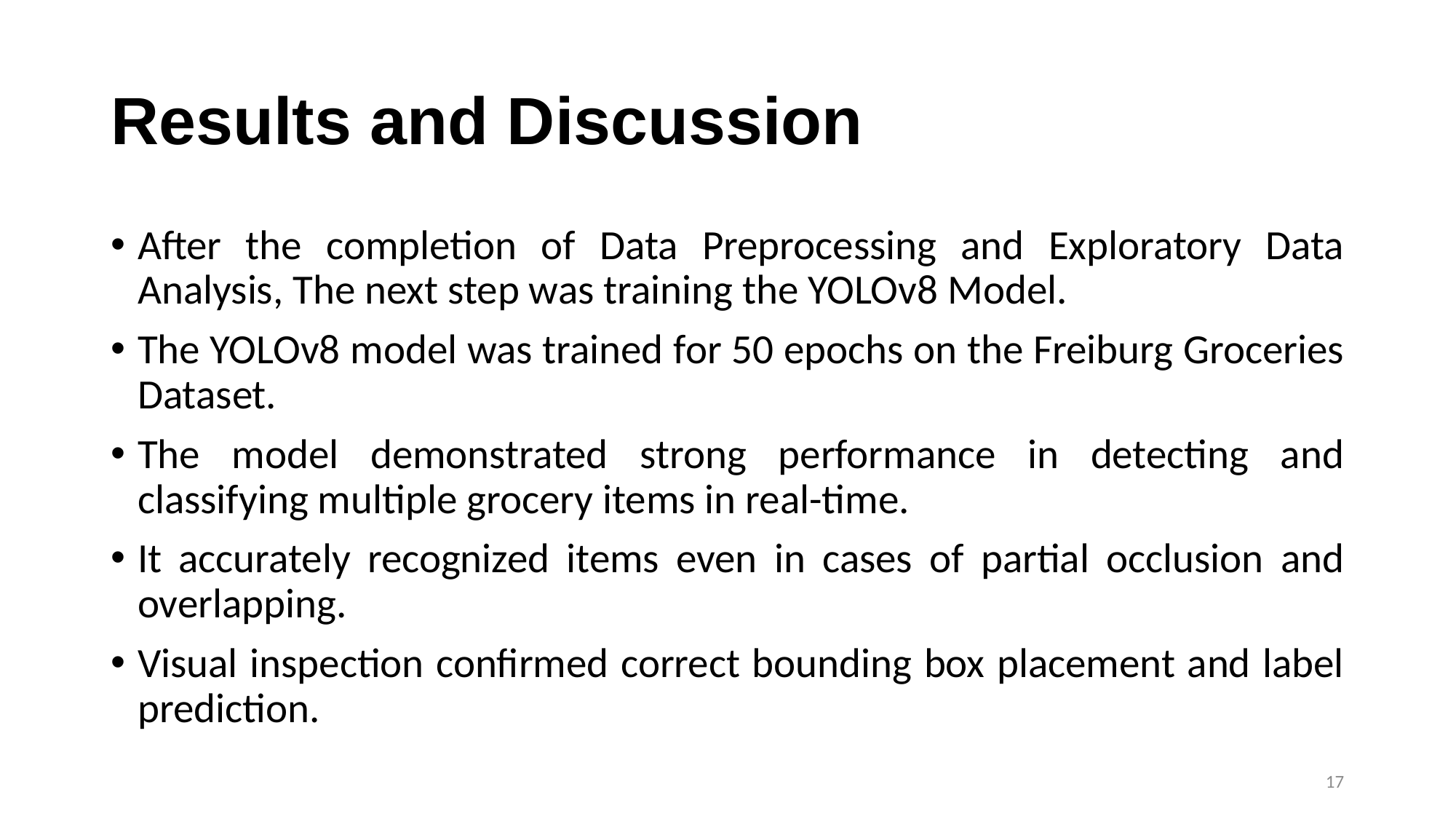

# Results and Discussion
After the completion of Data Preprocessing and Exploratory Data Analysis, The next step was training the YOLOv8 Model.
The YOLOv8 model was trained for 50 epochs on the Freiburg Groceries Dataset.
The model demonstrated strong performance in detecting and classifying multiple grocery items in real-time.
It accurately recognized items even in cases of partial occlusion and overlapping.
Visual inspection confirmed correct bounding box placement and label prediction.

17